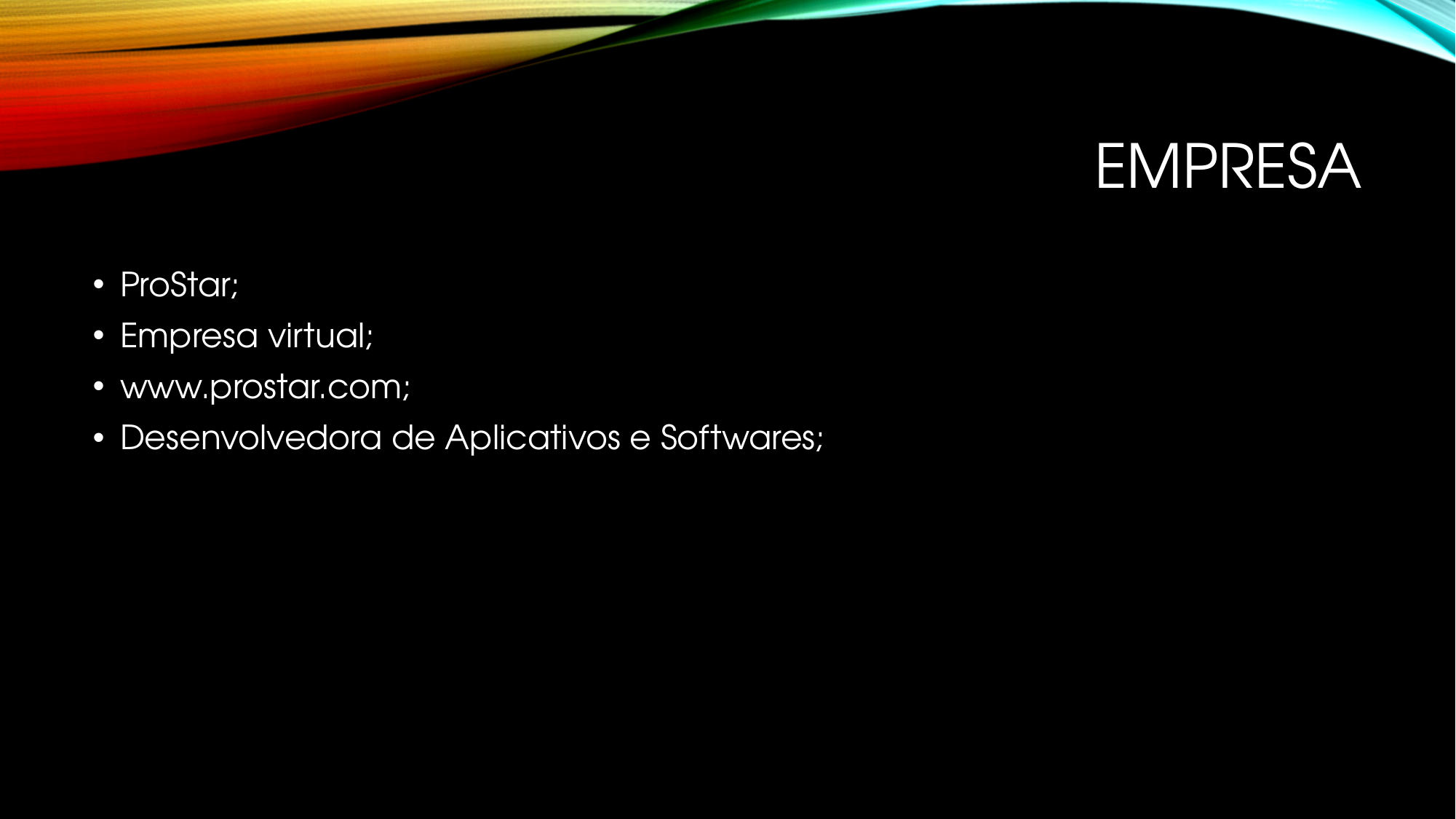

# EMPRESA
ProStar;
Empresa virtual;
www.prostar.com;
Desenvolvedora de Aplicativos e Softwares;